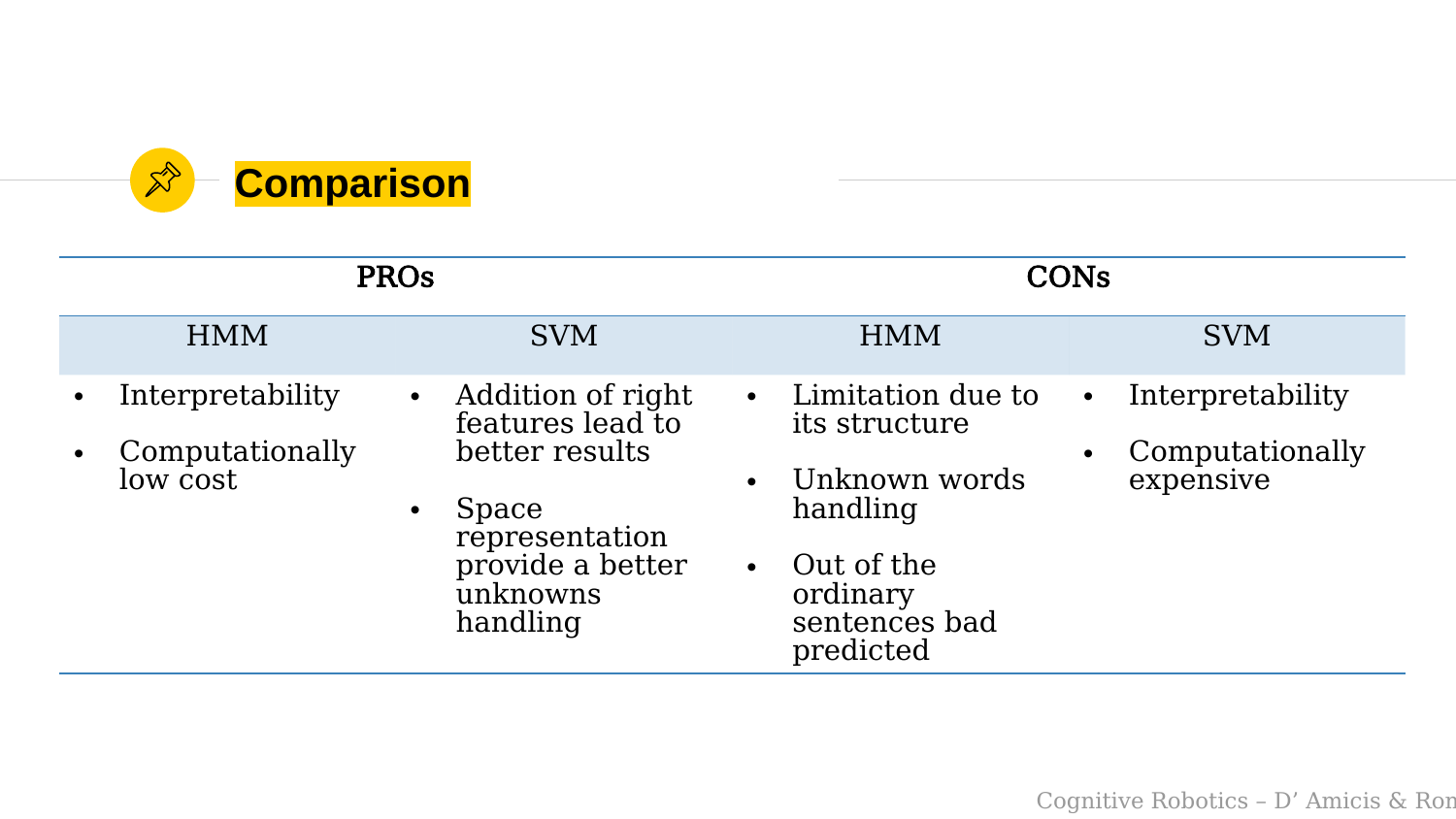

# Comparison

| PROs |  | CONs |  |
| --- | --- | --- | --- |
| HMM | SVM | HMM | SVM |
| Interpretability Computationally low cost | Addition of right features lead to better results Space representation provide a better unknowns handling | Limitation due to its structure Unknown words handling Out of the ordinary sentences bad predicted | Interpretability Computationally expensive |
Cognitive Robotics – D’ Amicis & Romeo